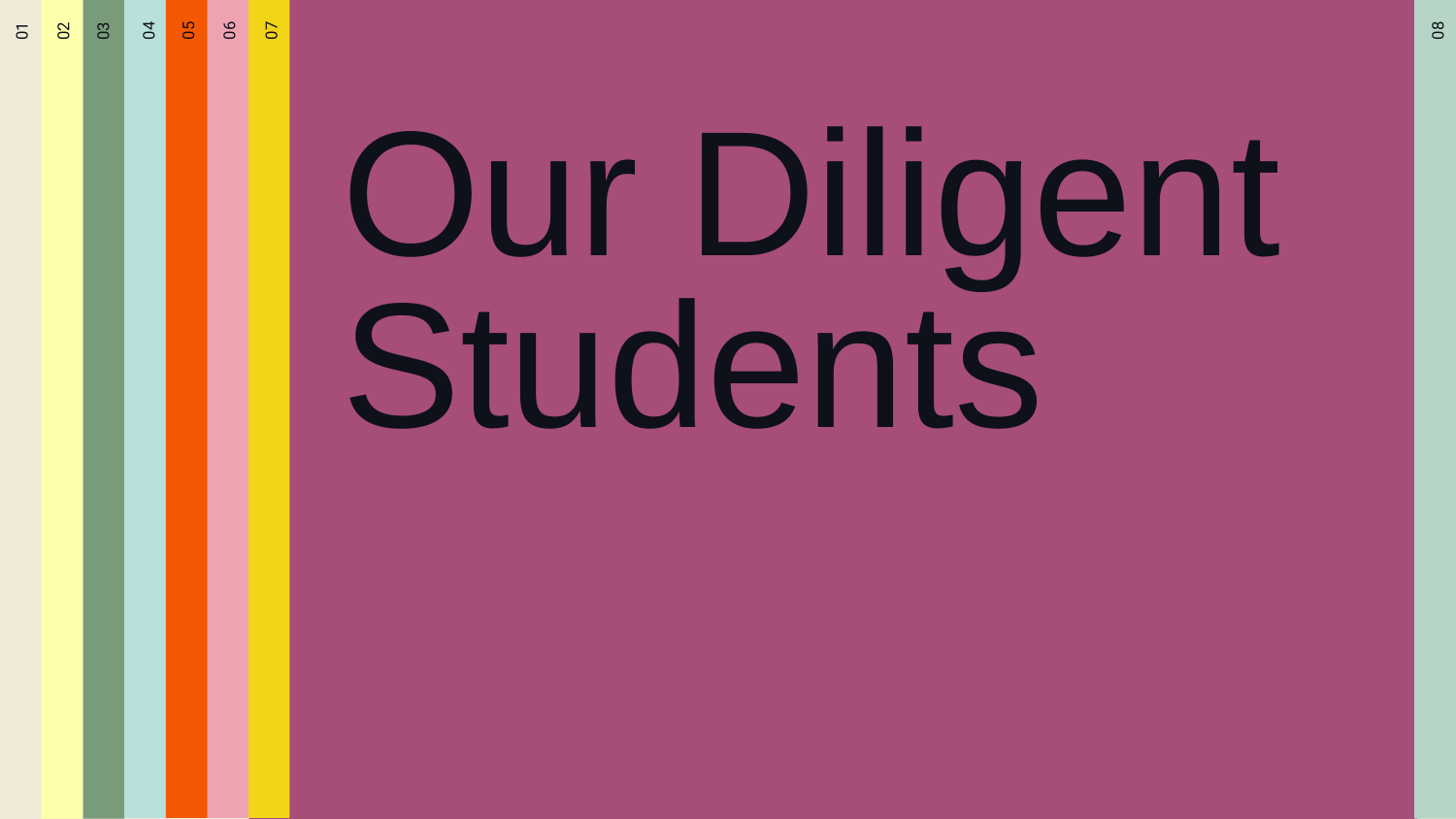

02
01
04
05
06
07
08
03
Our Diligent Students